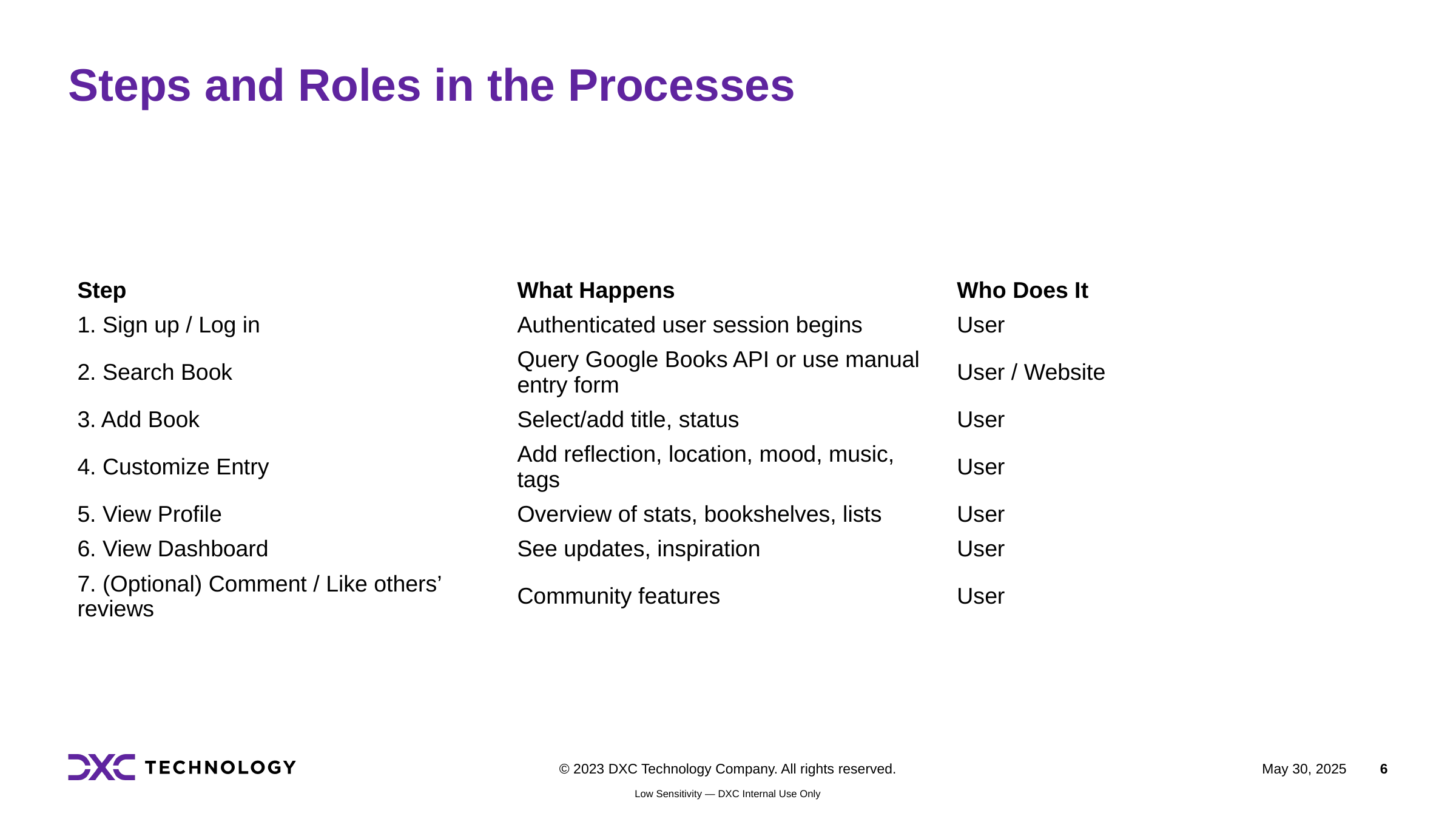

# Steps and Roles in the Processes
| Step | What Happens | Who Does It |
| --- | --- | --- |
| 1. Sign up / Log in | Authenticated user session begins | User |
| 2. Search Book | Query Google Books API or use manual entry form | User / Website |
| 3. Add Book | Select/add title, status | User |
| 4. Customize Entry | Add reflection, location, mood, music, tags | User |
| 5. View Profile | Overview of stats, bookshelves, lists | User |
| 6. View Dashboard | See updates, inspiration | User |
| 7. (Optional) Comment / Like others’ reviews | Community features | User |